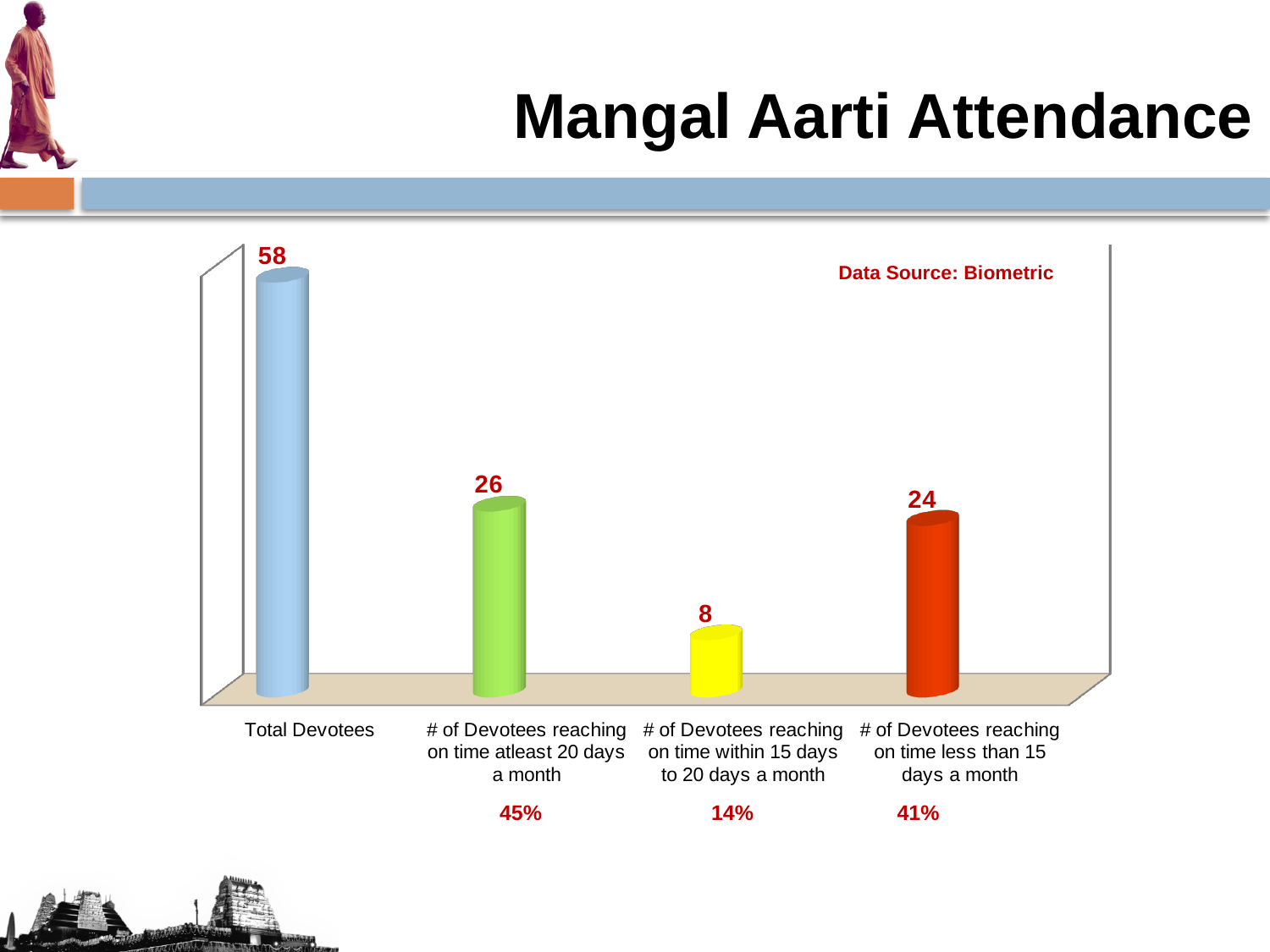

Mangal Aarti Attendance

[unsupported chart]

Data Source: Biometric
45%
14%
41%